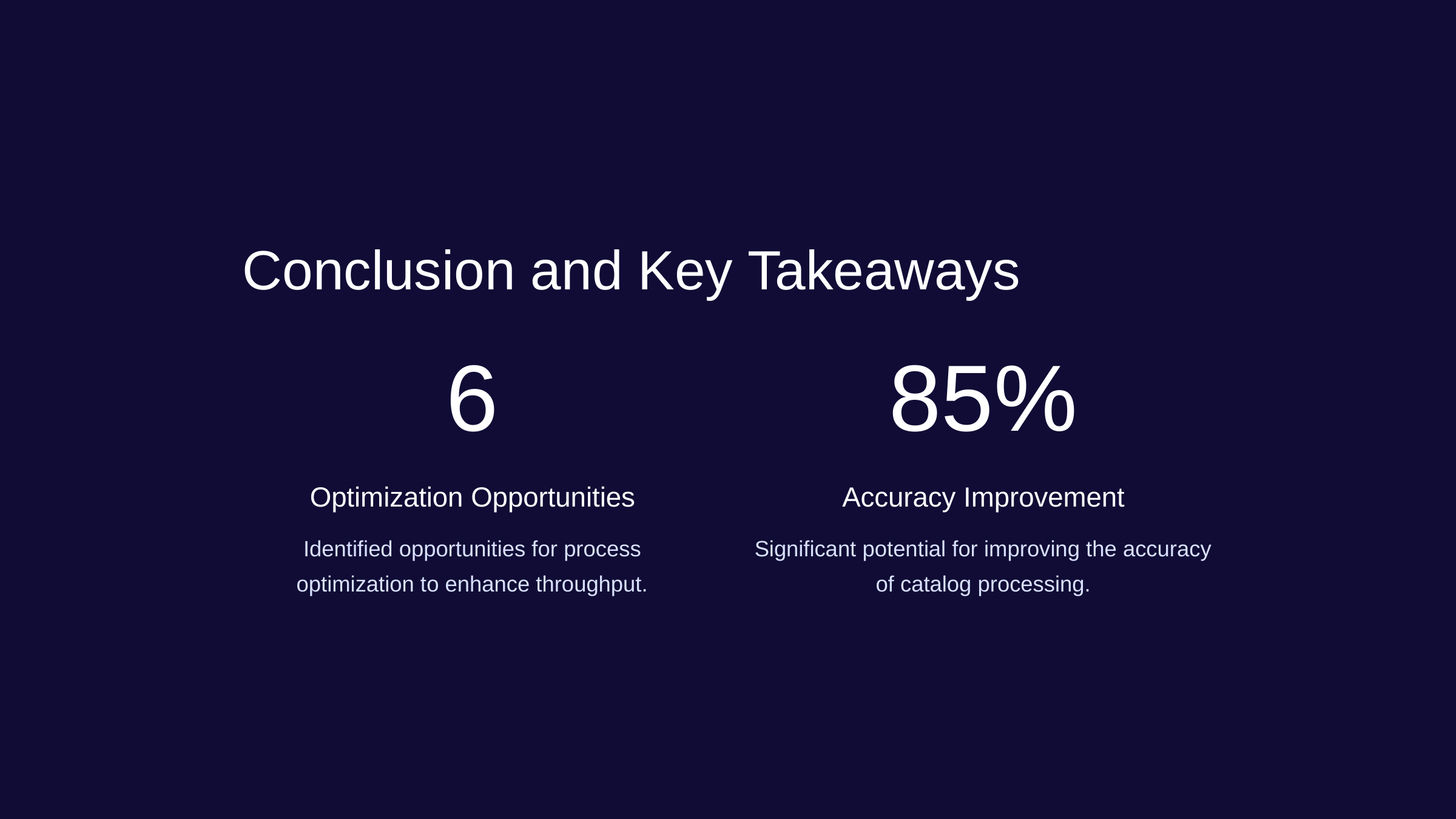

Conclusion and Key Takeaways
6
85%
Optimization Opportunities
Accuracy Improvement
Identified opportunities for process optimization to enhance throughput.
Significant potential for improving the accuracy of catalog processing.